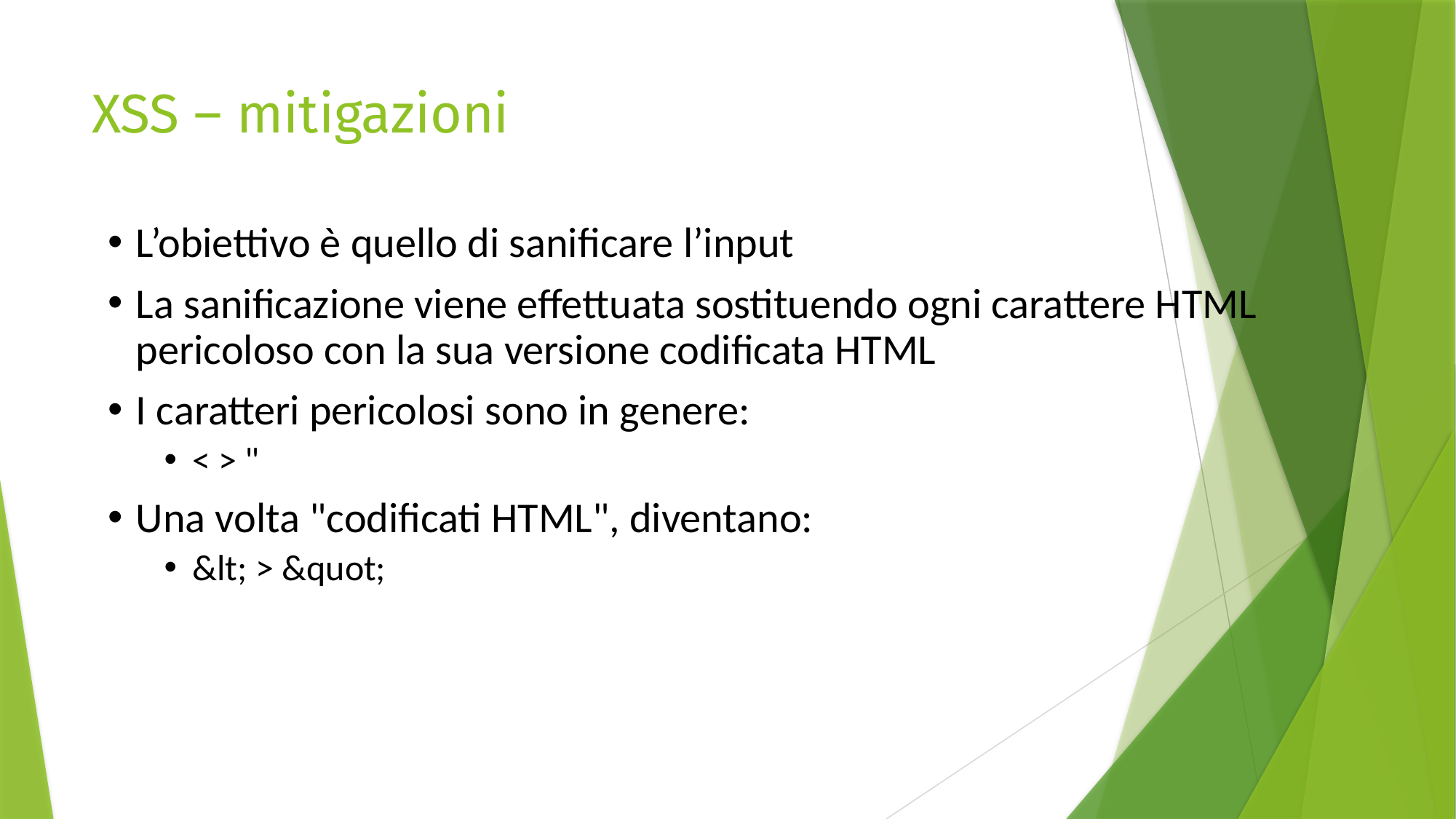

# XSS – mitigazioni
L’obiettivo è quello di sanificare l’input
La sanificazione viene effettuata sostituendo ogni carattere HTML pericoloso con la sua versione codificata HTML
I caratteri pericolosi sono in genere:
< > "
Una volta "codificati HTML", diventano:
&lt; > &quot;